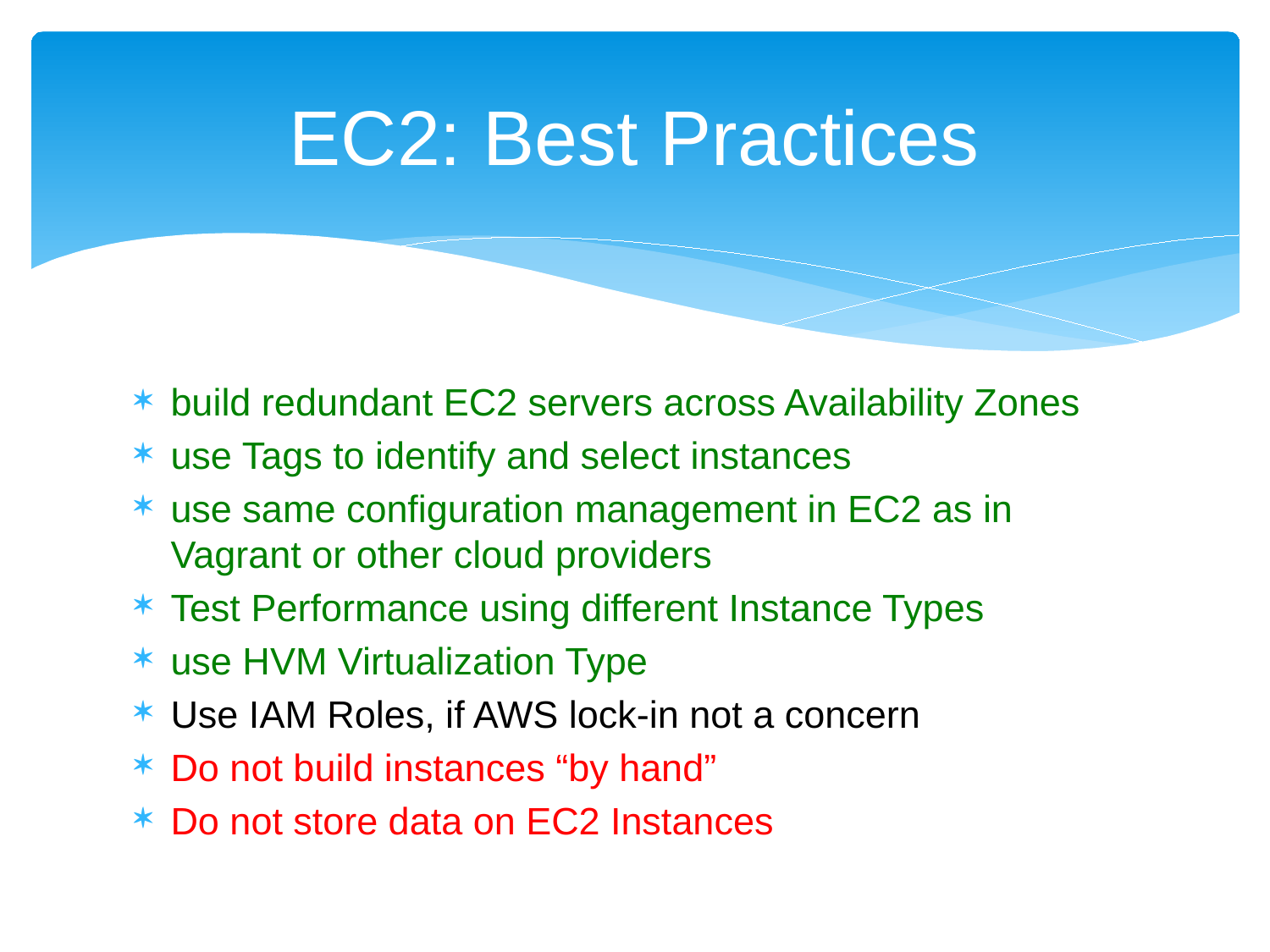

# EC2: Best Practices
build redundant EC2 servers across Availability Zones
use Tags to identify and select instances
use same configuration management in EC2 as in Vagrant or other cloud providers
Test Performance using different Instance Types
use HVM Virtualization Type
Use IAM Roles, if AWS lock-in not a concern
Do not build instances “by hand”
Do not store data on EC2 Instances